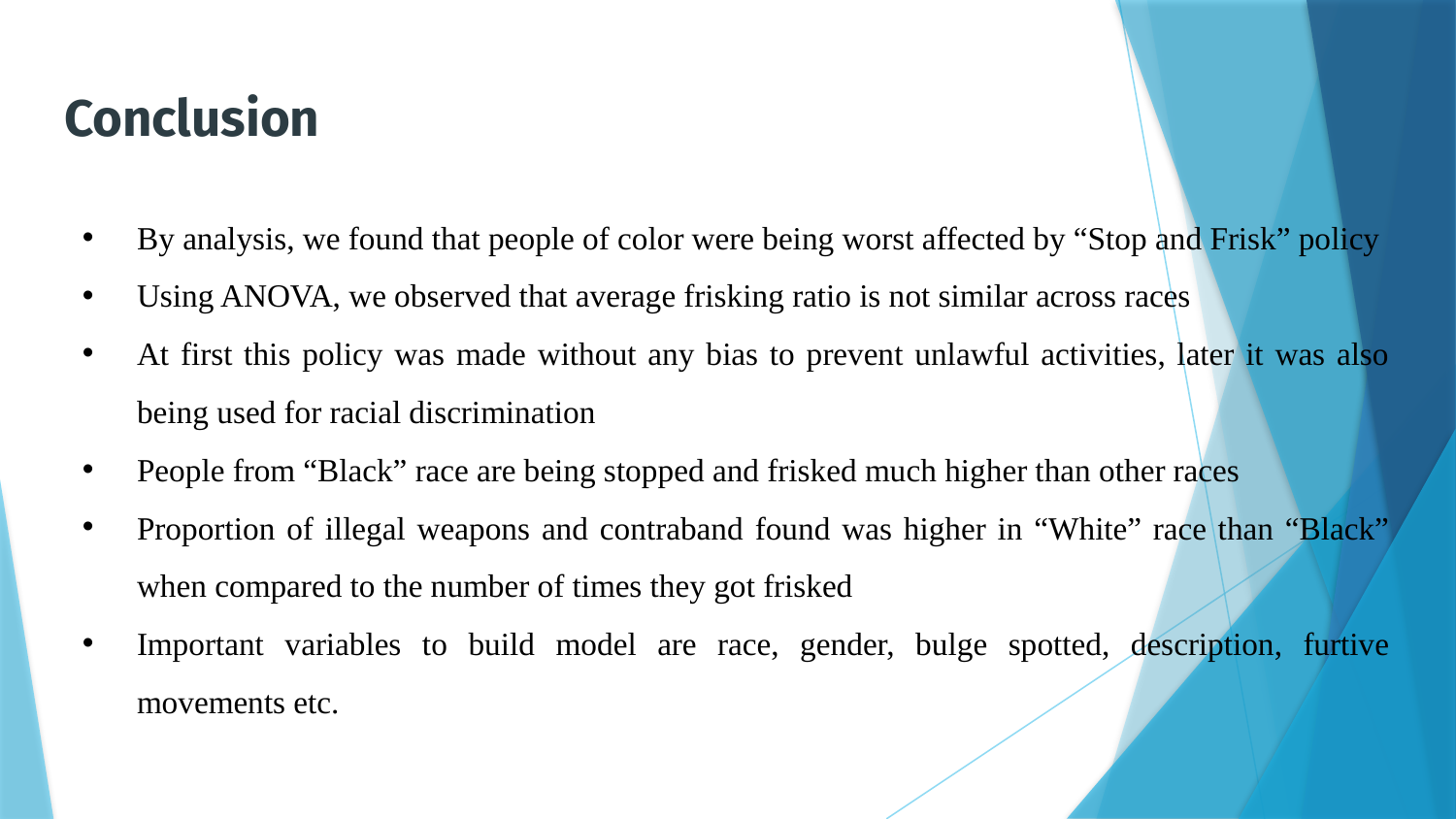

# Conclusion
By analysis, we found that people of color were being worst affected by “Stop and Frisk” policy
Using ANOVA, we observed that average frisking ratio is not similar across races
At first this policy was made without any bias to prevent unlawful activities, later it was also being used for racial discrimination
People from “Black” race are being stopped and frisked much higher than other races
Proportion of illegal weapons and contraband found was higher in “White” race than “Black” when compared to the number of times they got frisked
Important variables to build model are race, gender, bulge spotted, description, furtive movements etc.